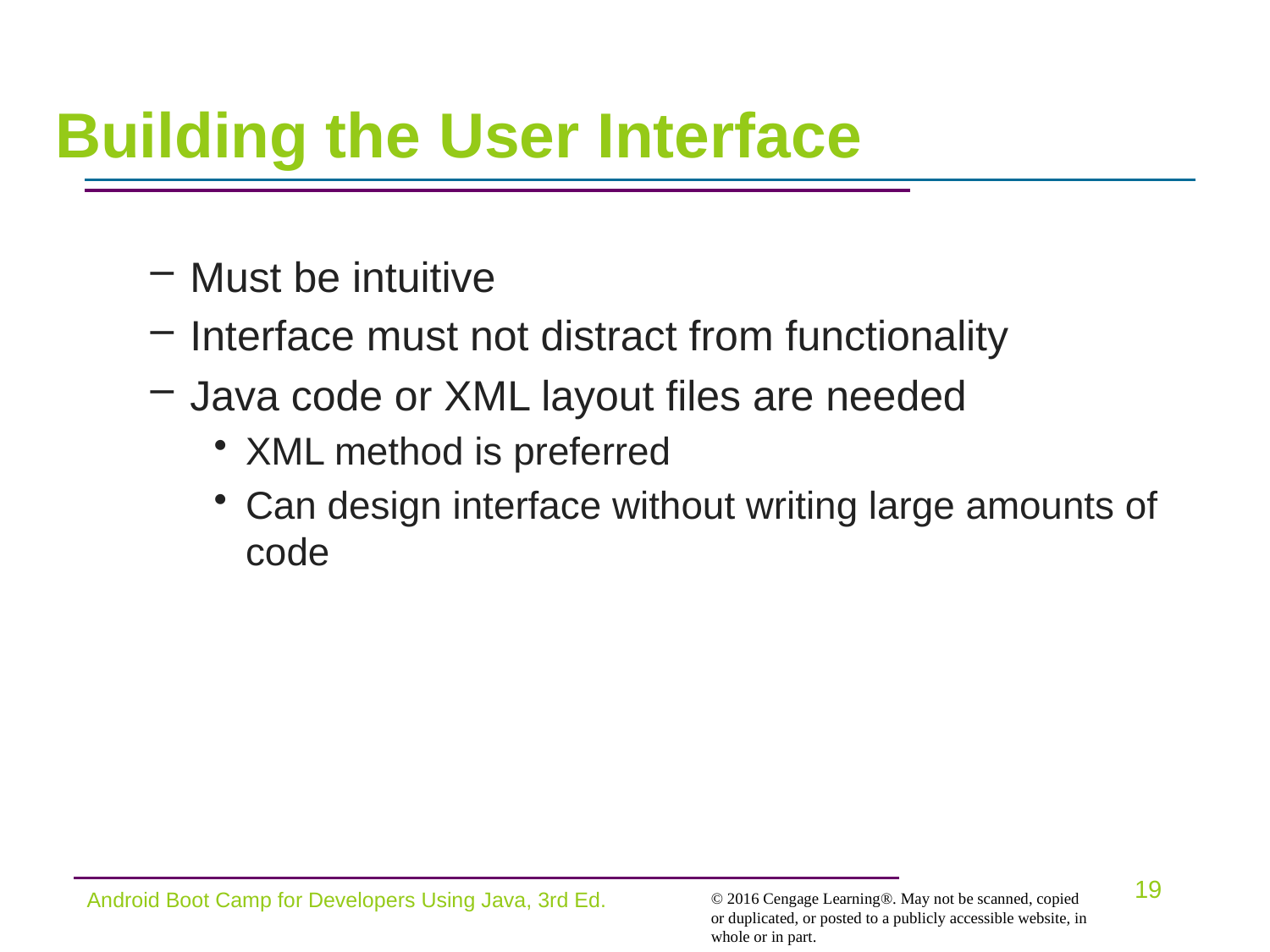

# Building the User Interface
Must be intuitive
Interface must not distract from functionality
Java code or XML layout files are needed
XML method is preferred
Can design interface without writing large amounts of code
Android Boot Camp for Developers Using Java, 3rd Ed.
19